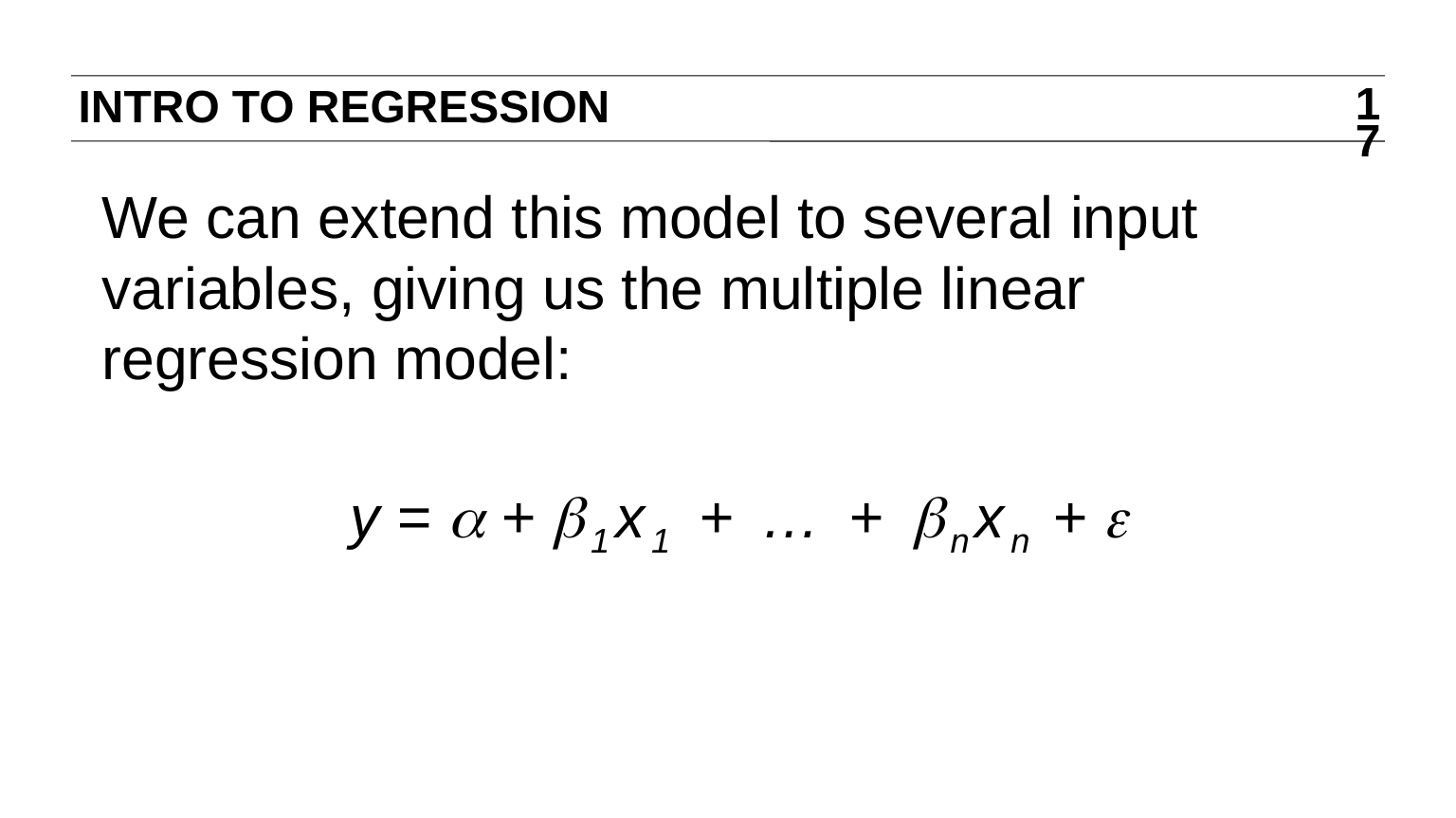

Intro to regression
17
We can extend this model to several input variables, giving us the multiple linear regression model:

y = α + β1x1 + … + βnxn + ε